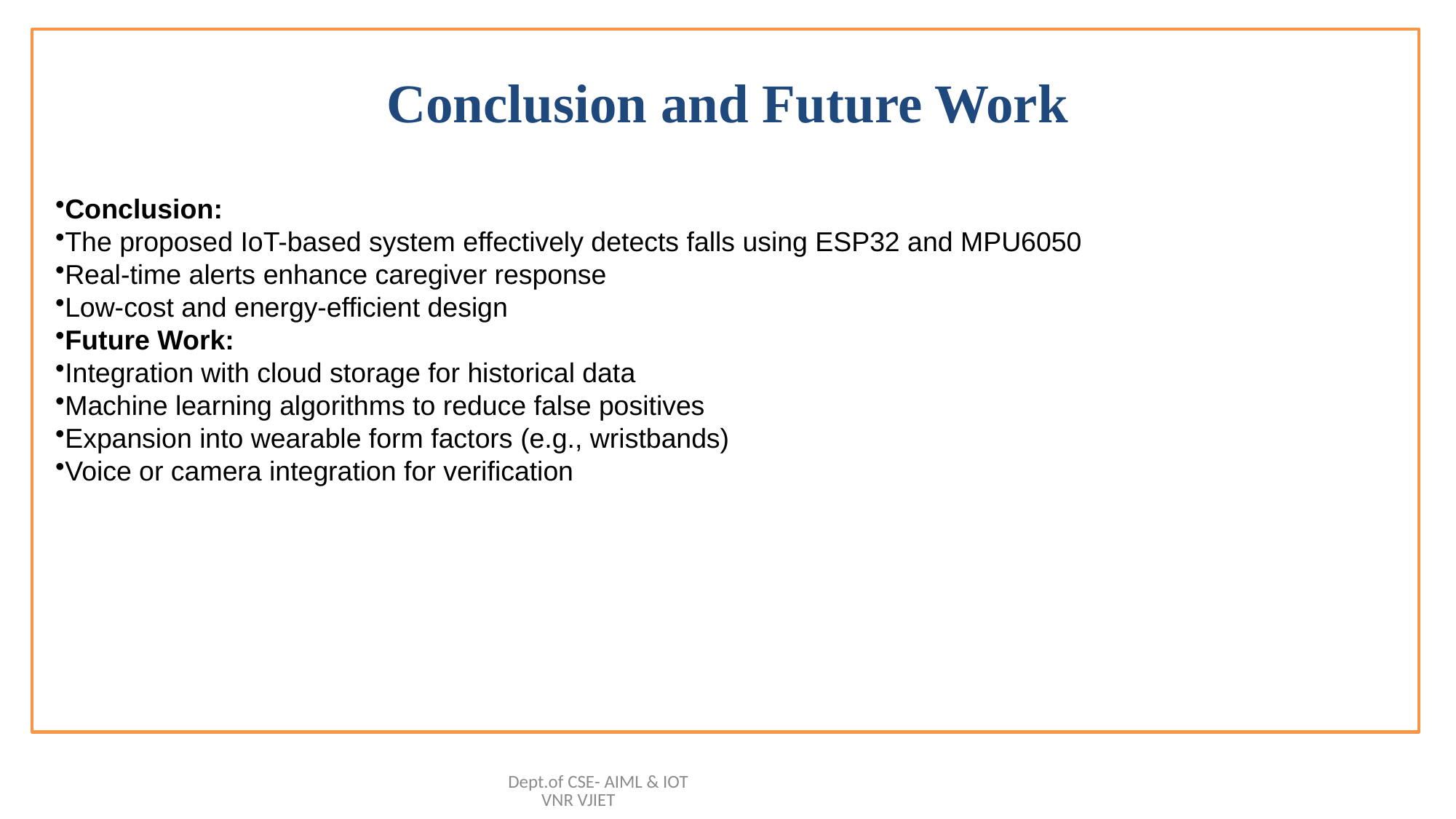

# Conclusion and Future Work
Conclusion:
The proposed IoT-based system effectively detects falls using ESP32 and MPU6050
Real-time alerts enhance caregiver response
Low-cost and energy-efficient design
Future Work:
Integration with cloud storage for historical data
Machine learning algorithms to reduce false positives
Expansion into wearable form factors (e.g., wristbands)
Voice or camera integration for verification

Dept.of CSE- AIML & IOT                                                                     VNR VJIET